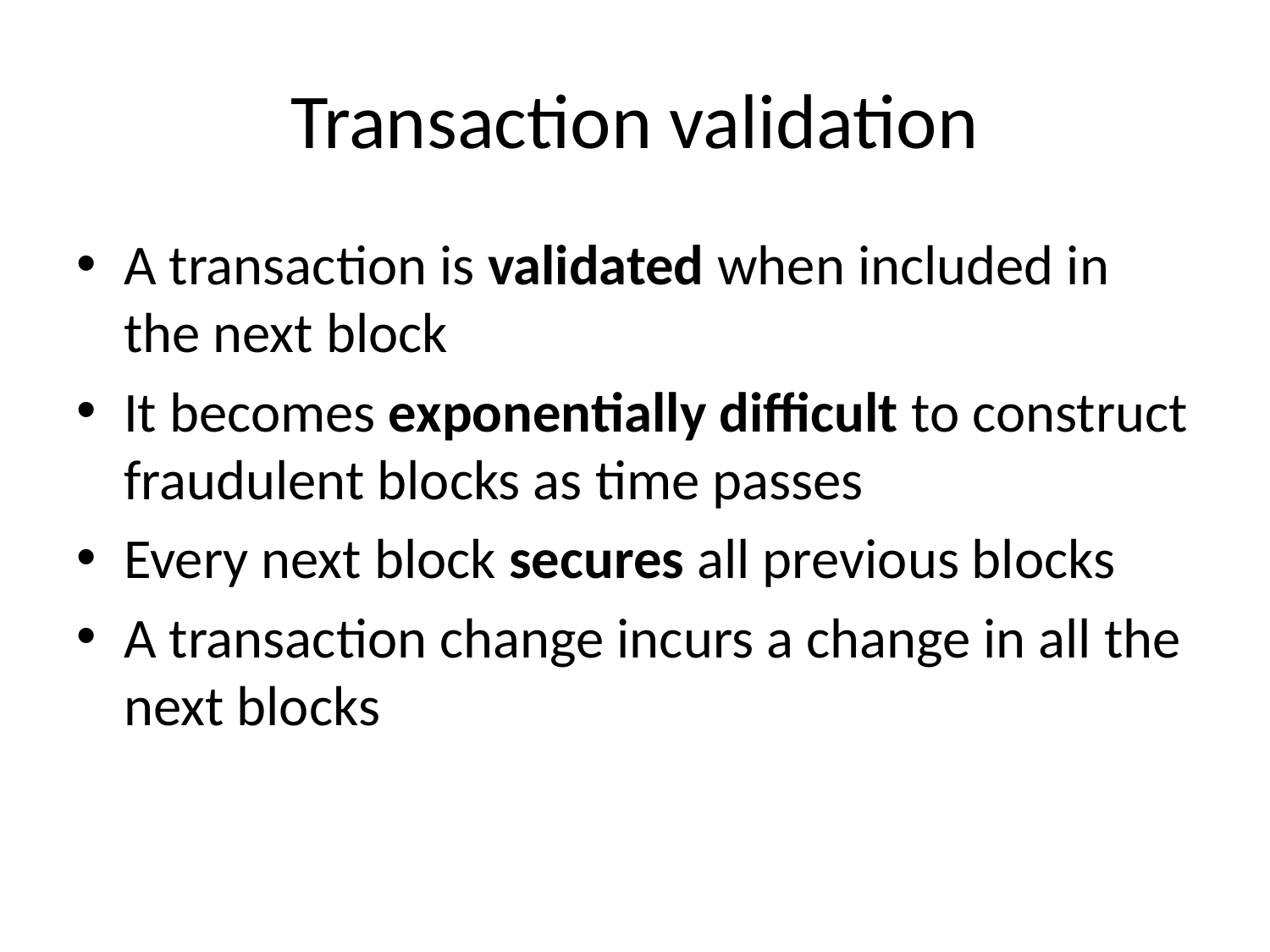

# Transaction validation
A transaction is validated when included in the next block
It becomes exponentially difficult to construct fraudulent blocks as time passes
Every next block secures all previous blocks
A transaction change incurs a change in all the next blocks